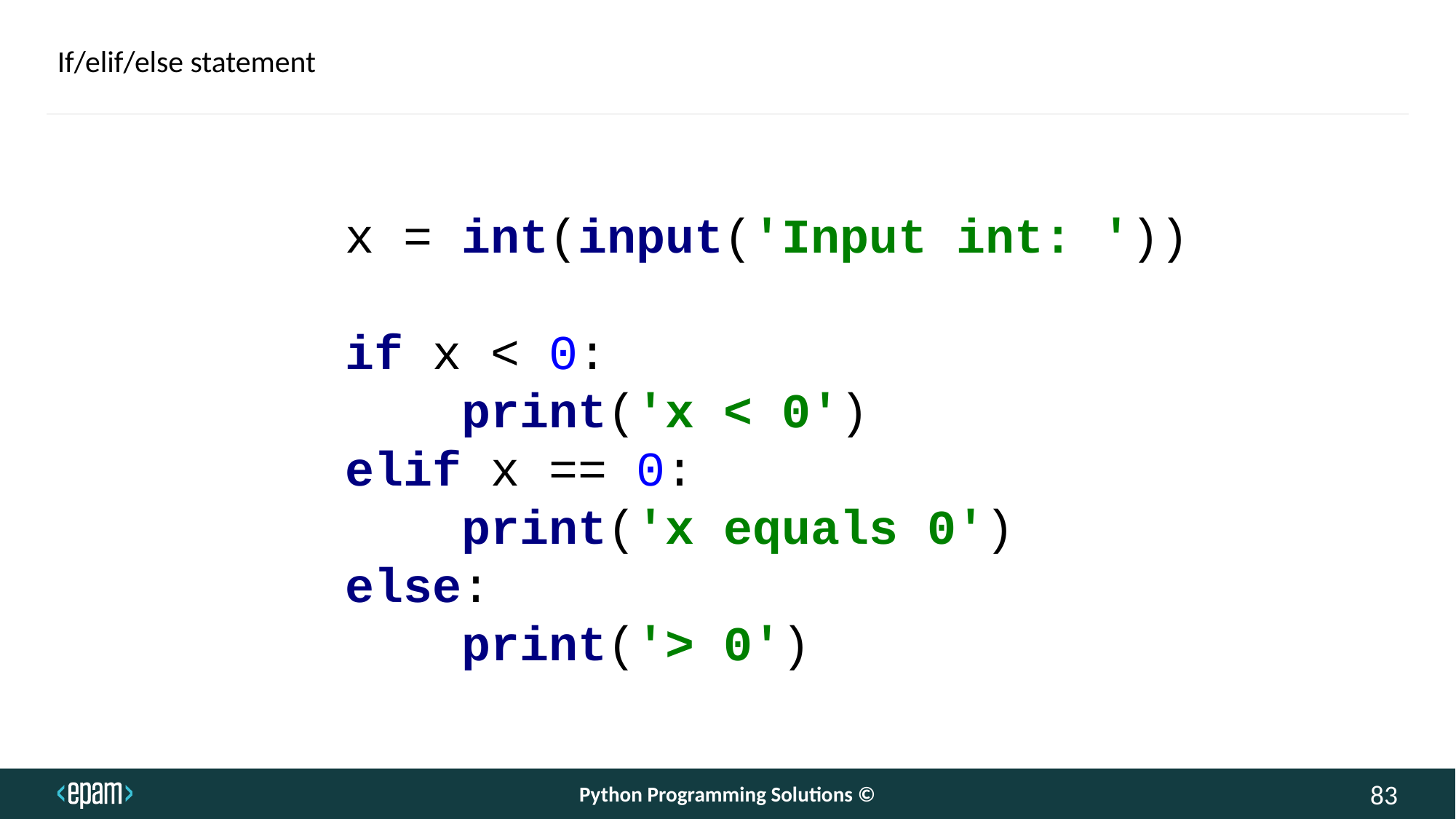

# If/elif/else statement
x = int(input('Input int: '))
if x < 0:
    print('x < 0')
elif x == 0:
    print('x equals 0')
else:
    print('> 0')
Python Programming Solutions ©
83